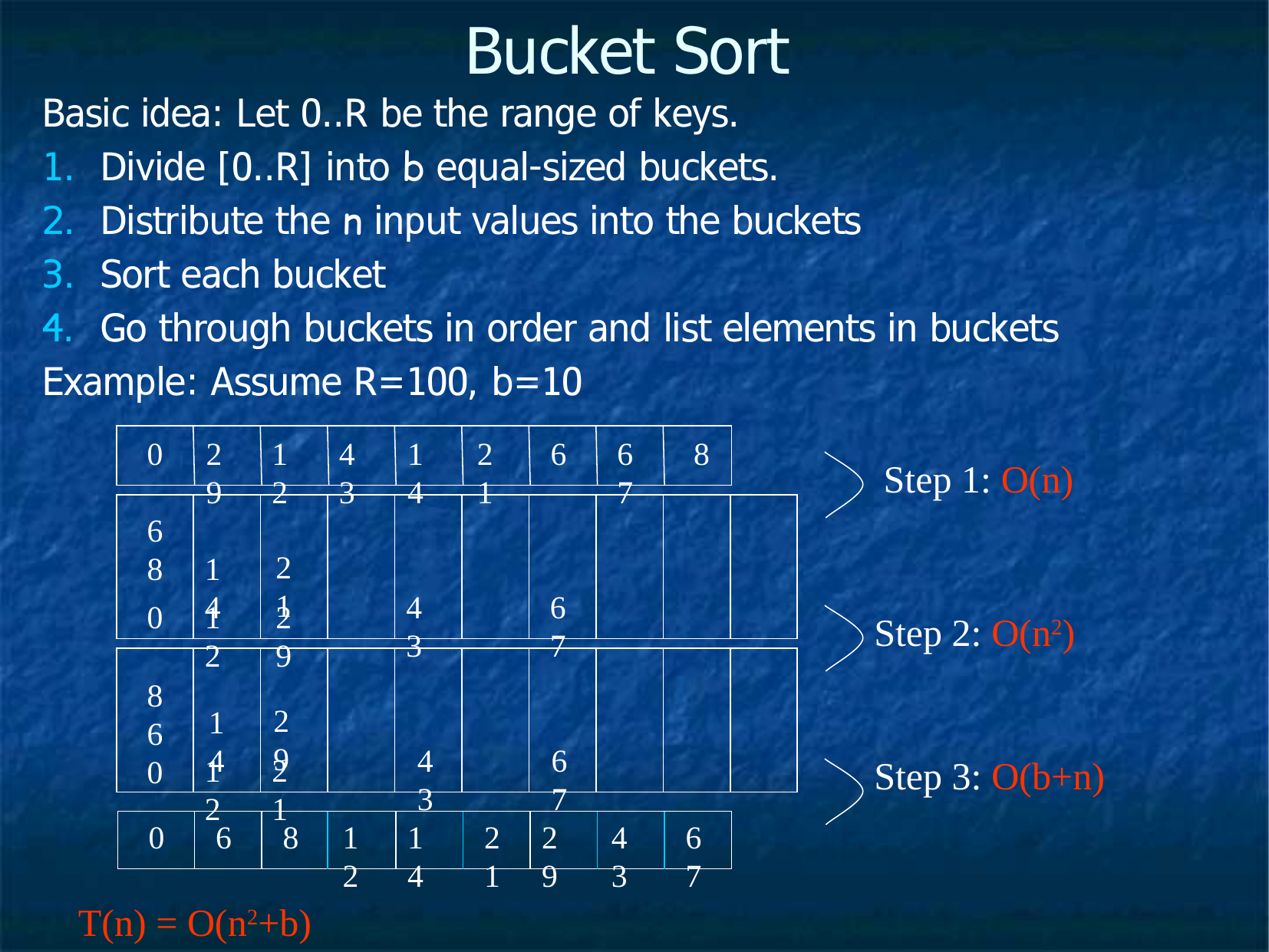

# Bucket Sort
Basic idea: Let 0..R be the range of keys.
Divide [0..R] into b equal-sized buckets.
Distribute the n input values into the buckets
Sort each bucket
Go through buckets in order and list elements in buckets
Example: Assume R=100, b=10

0
29
12
43
14
21
6
67
8

Step 1: O(n)

6
21
8
14
43
67
0
12
29

Step 2: O(n2)

8
29
14
6
43
67
12
21
0
Step 3: O(b+n)

0
6
8
12
14
21
29
43
67
T(n) = O(n2+b)